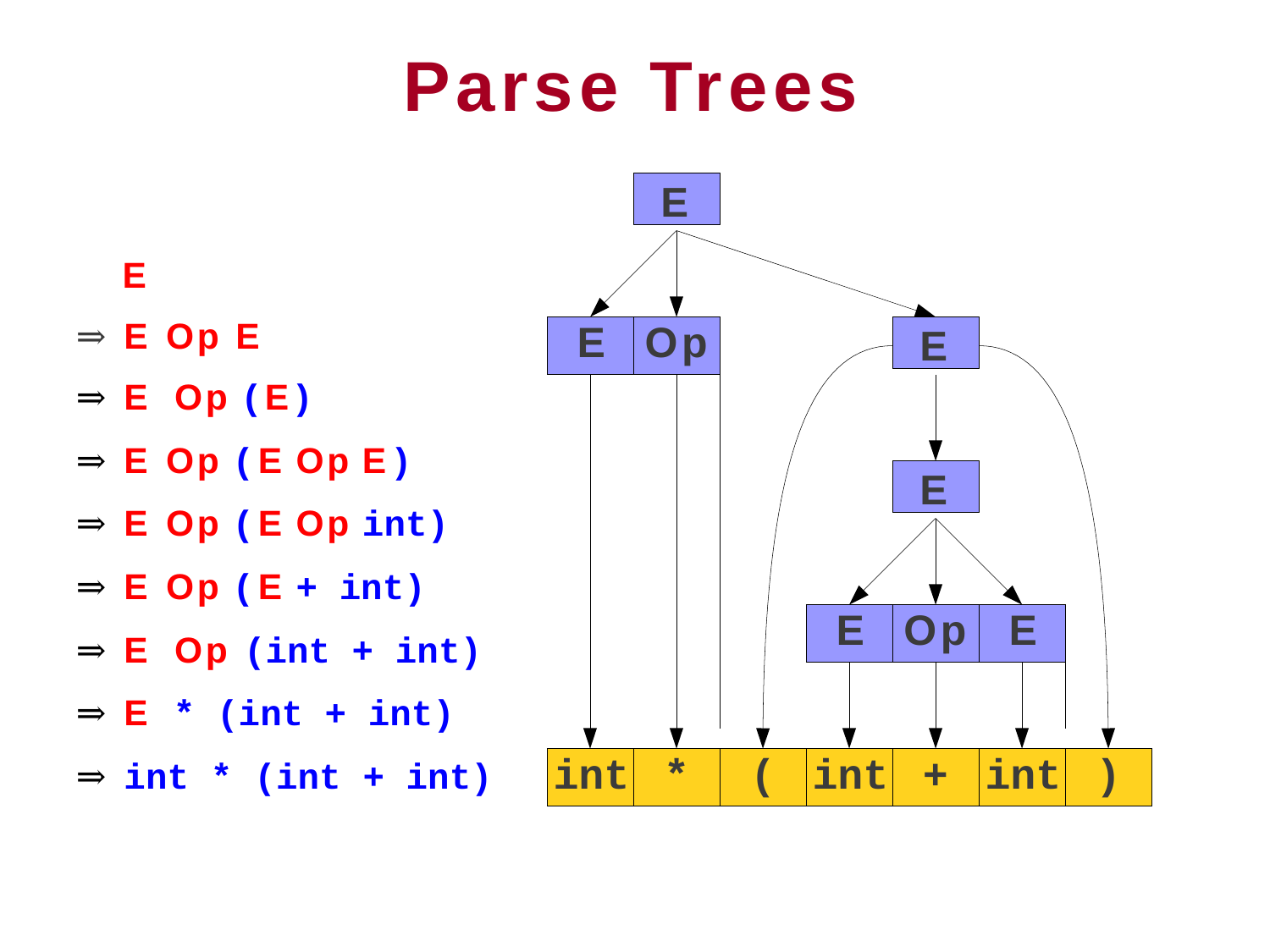

# Parse Trees

E

E
⇒	E Op E
⇒	E Op (E)
⇒	E Op (E Op E)
⇒	E Op (E Op int)
⇒	E Op (E + int)
⇒	E Op (int + int)
⇒	E	* (int + int)
⇒	int * (int + int)

| E |  | Op |  |
| --- | --- | --- | --- |
|  |  |  |  |
E

E

| E |  | Op |  | E |  |
| --- | --- | --- | --- | --- | --- |
|  |  |  |  |  |  |

| int | \* | ( | int | + | int | ) |
| --- | --- | --- | --- | --- | --- | --- |